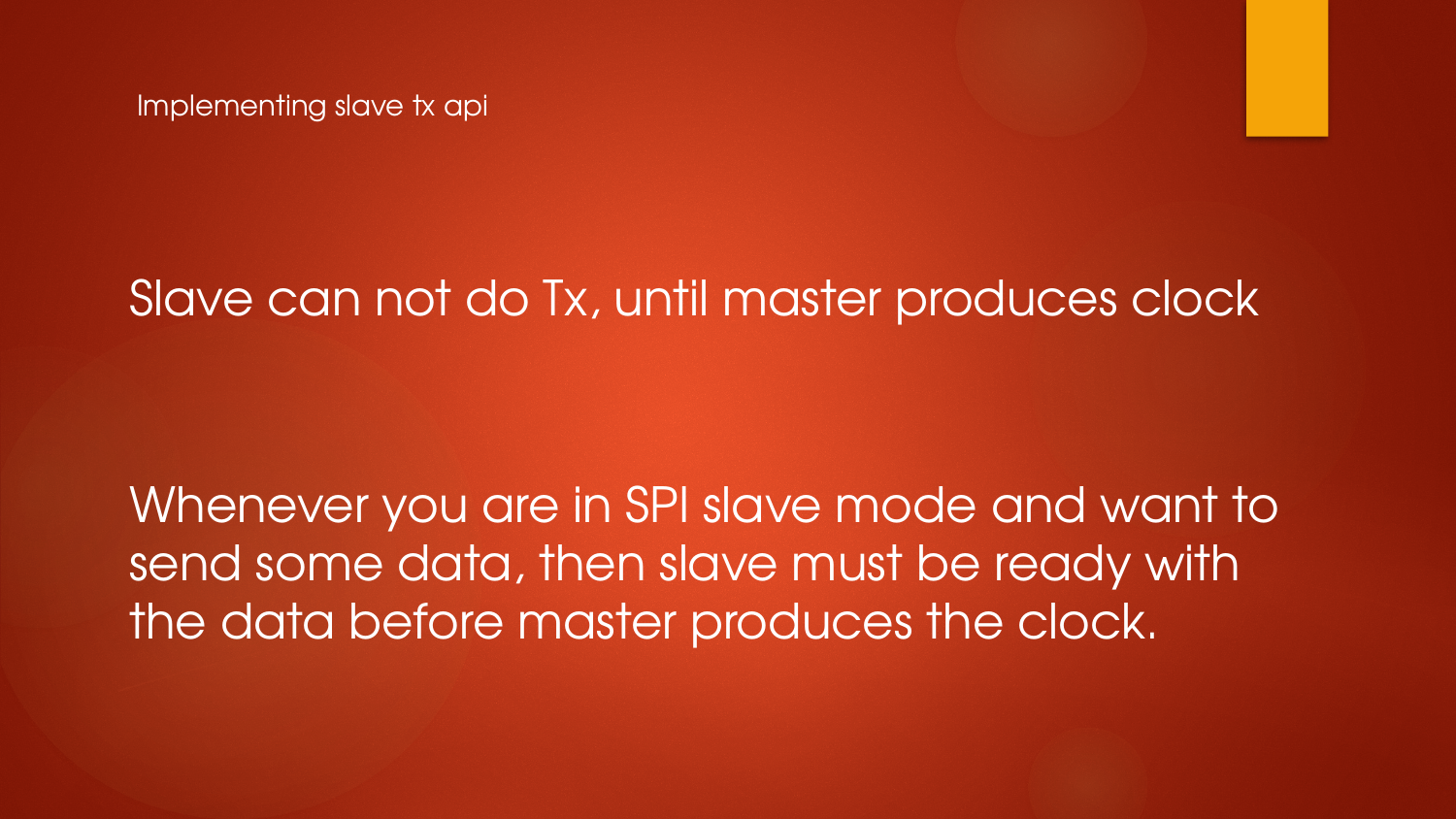

Implementing slave tx api
Slave can not do Tx, until master produces clock
Whenever you are in SPI slave mode and want to send some data, then slave must be ready with the data before master produces the clock.